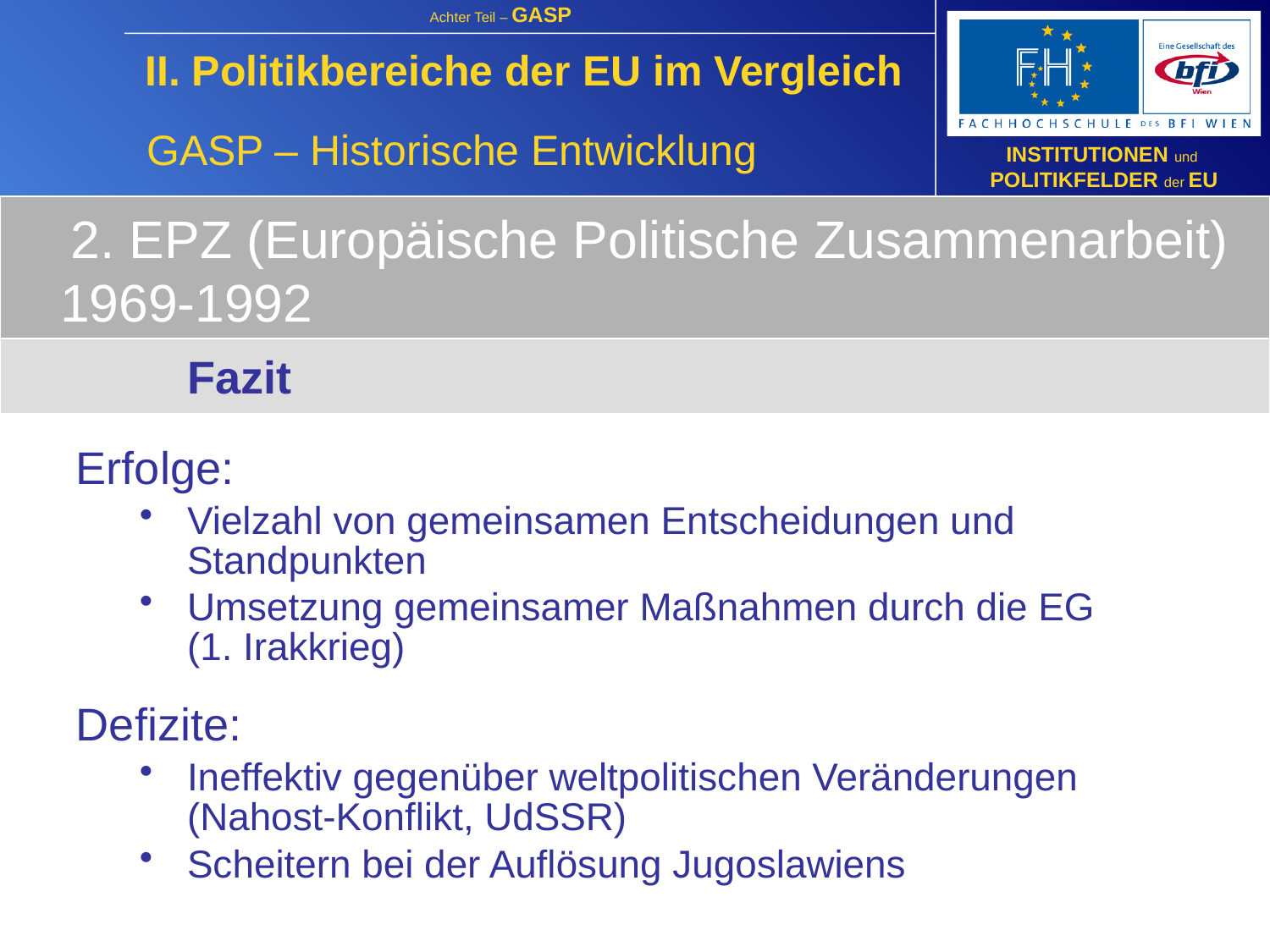

II. Politikbereiche der EU im Vergleich
GASP – Historische Entwicklung

    2. EPZ (Europäische Politische Zusammenarbeit) 1969-1992

		Fazit
Erfolge:
Vielzahl von gemeinsamen Entscheidungen und Standpunkten
Umsetzung gemeinsamer Maßnahmen durch die EG
(1. Irakkrieg)
Defizite:
Ineffektiv gegenüber weltpolitischen Veränderungen
(Nahost-Konflikt, UdSSR)
Scheitern bei der Auflösung Jugoslawiens